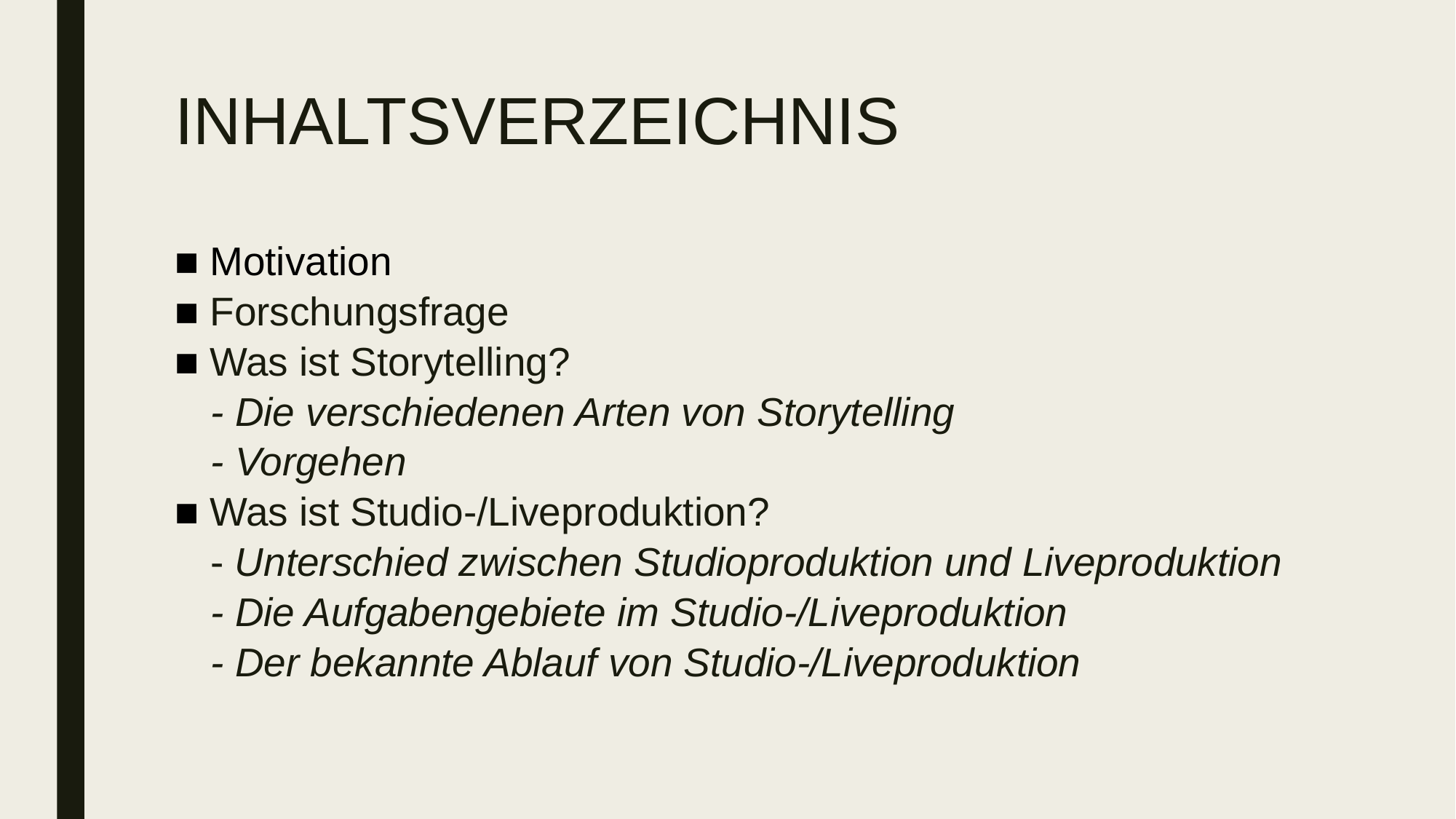

# INHALTSVERZEICHNIS
■ Motivation
■ Forschungsfrage
■ Was ist Storytelling?
  	- Die verschiedenen Arten von Storytelling
  	- Vorgehen
■ Was ist Studio-/Liveproduktion?
  	- Unterschied zwischen Studioproduktion und Liveproduktion
  	- Die Aufgabengebiete im Studio-/Liveproduktion
  	- Der bekannte Ablauf von Studio-/Liveproduktion